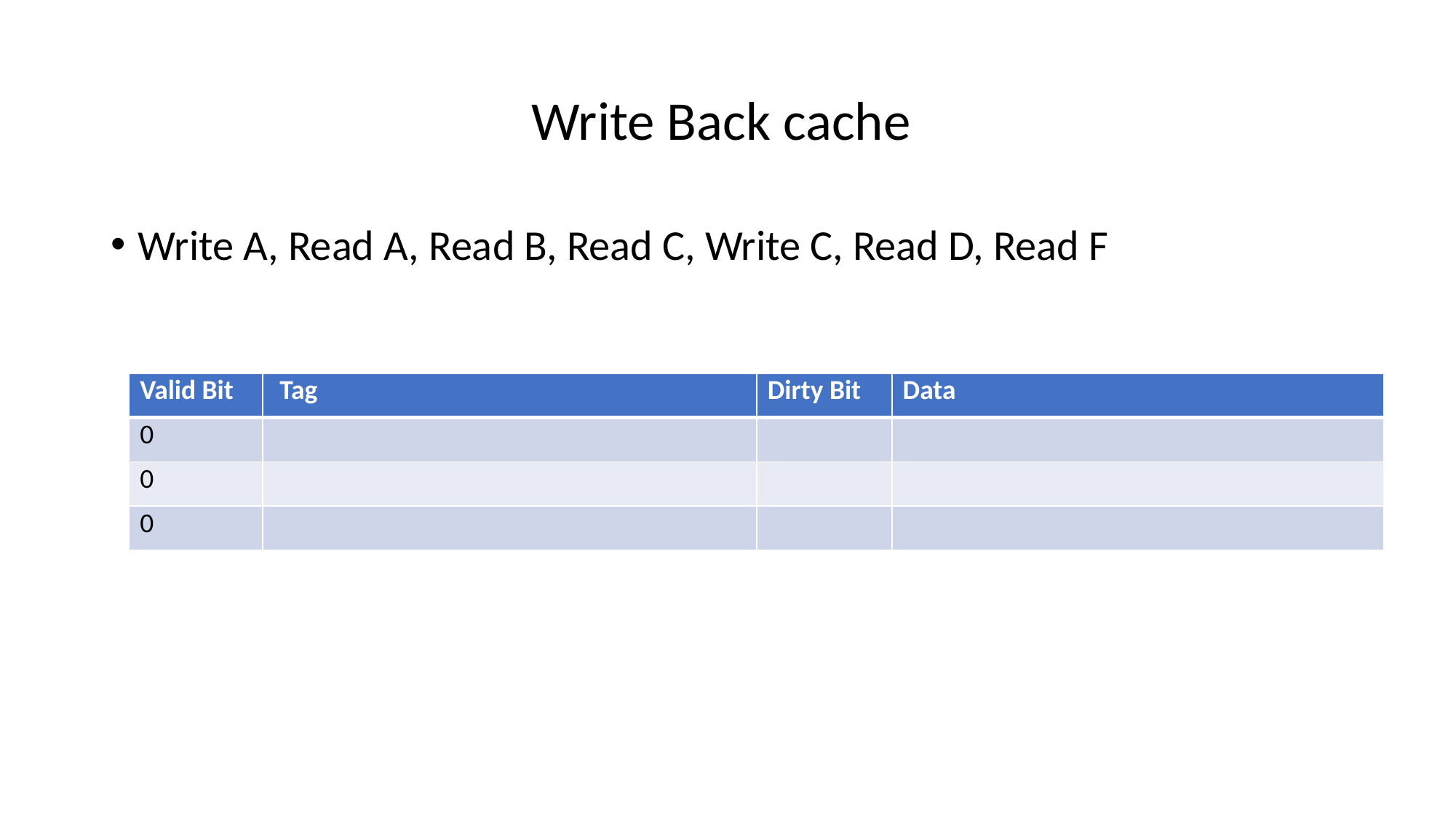

# Write Back cache
Write A, Read A, Read B, Read C, Write C, Read D, Read F
| Valid Bit | Tag | Dirty Bit | Data |
| --- | --- | --- | --- |
| 0 |  |  |  |
| 0 |  |  |  |
| 0 |  |  |  |